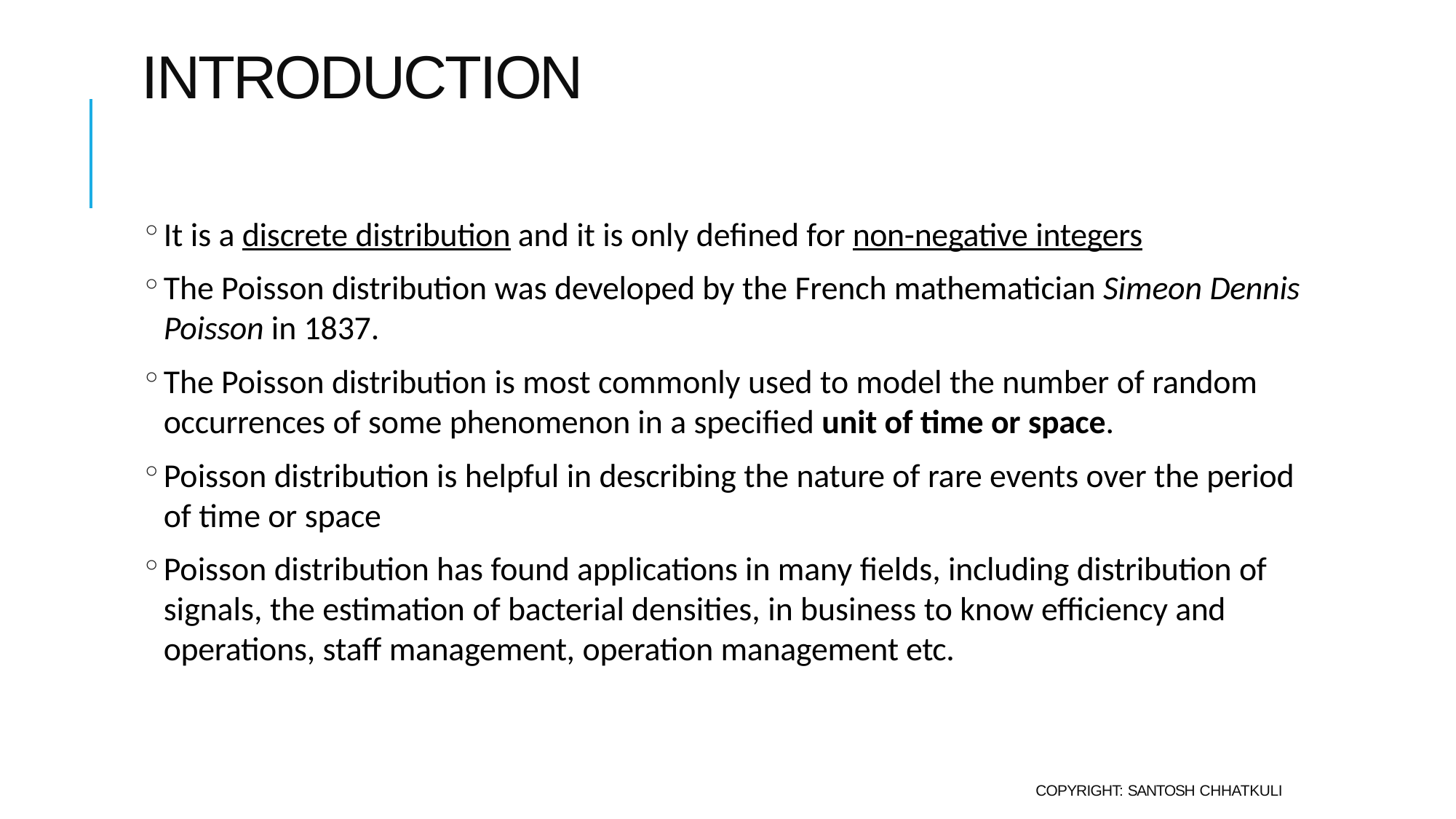

# Introduction
It is a discrete distribution and it is only defined for non-negative integers
The Poisson distribution was developed by the French mathematician Simeon Dennis
Poisson in 1837.
The Poisson distribution is most commonly used to model the number of random occurrences of some phenomenon in a specified unit of time or space.
Poisson distribution is helpful in describing the nature of rare events over the period
of time or space
Poisson distribution has found applications in many fields, including distribution of signals, the estimation of bacterial densities, in business to know efficiency and operations, staff management, operation management etc.
Copyright: Santosh Chhatkuli